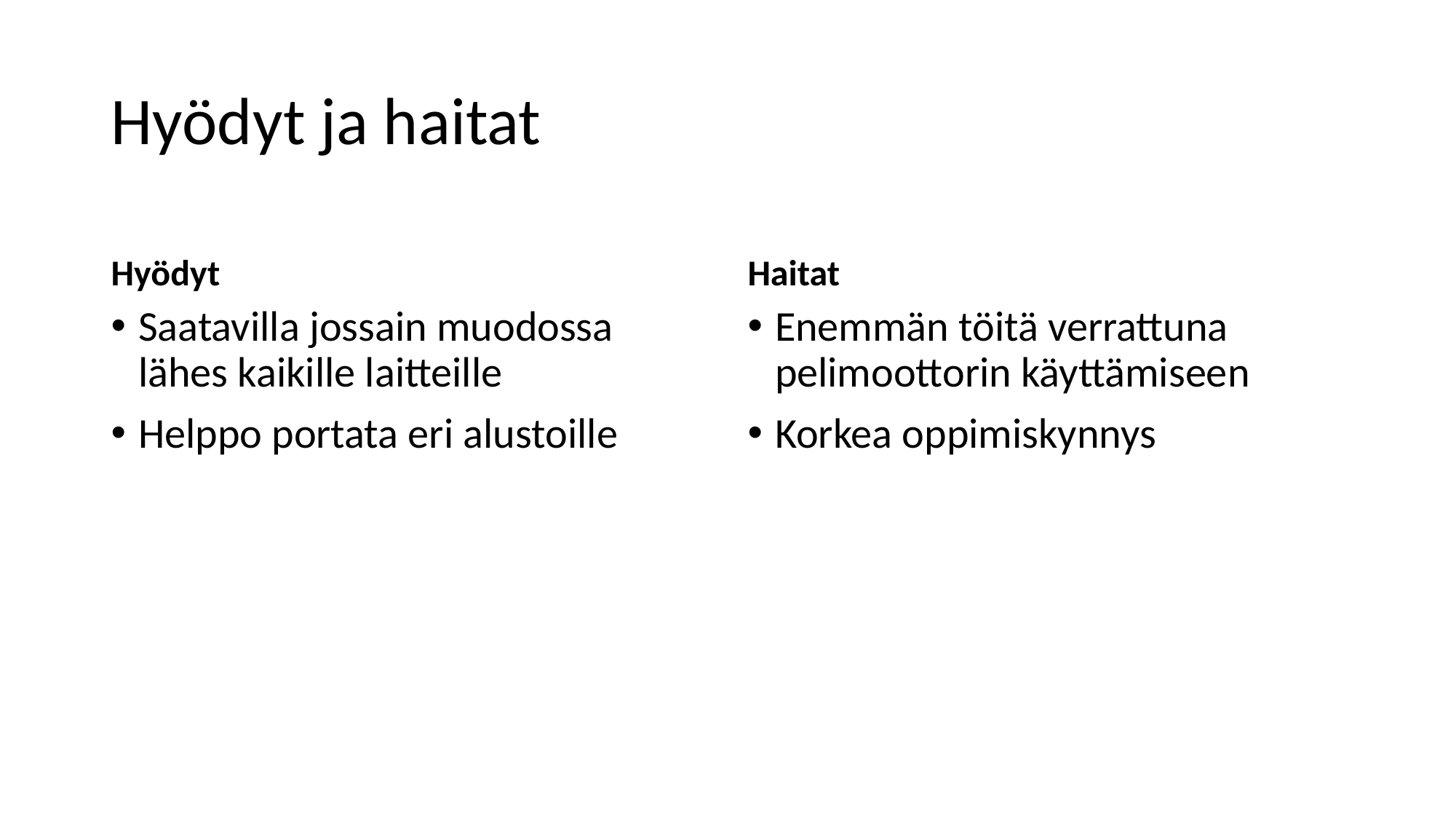

# Hyödyt ja haitat
Hyödyt
Haitat
Saatavilla jossain muodossa lähes kaikille laitteille
Helppo portata eri alustoille

Enemmän töitä verrattuna pelimoottorin käyttämiseen
Korkea oppimiskynnys